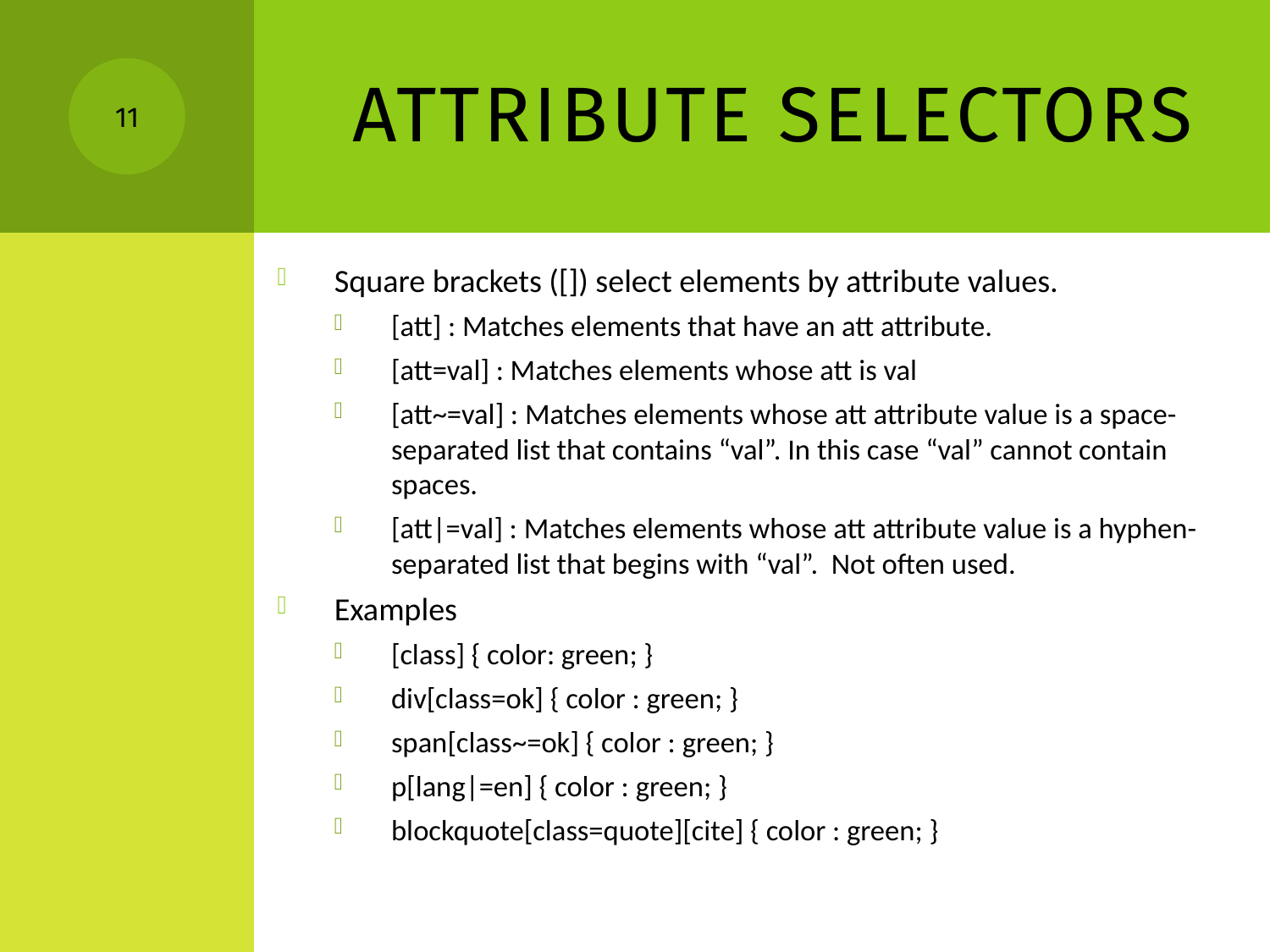

# Attribute Selectors
11
Square brackets ([]) select elements by attribute values.
[att] : Matches elements that have an att attribute.
[att=val] : Matches elements whose att is val
[att~=val] : Matches elements whose att attribute value is a space-separated list that contains “val”. In this case “val” cannot contain spaces.
[att|=val] : Matches elements whose att attribute value is a hyphen-separated list that begins with “val”.  Not often used.
Examples
[class] { color: green; }
div[class=ok] { color : green; }
span[class~=ok] { color : green; }
p[lang|=en] { color : green; }
blockquote[class=quote][cite] { color : green; }